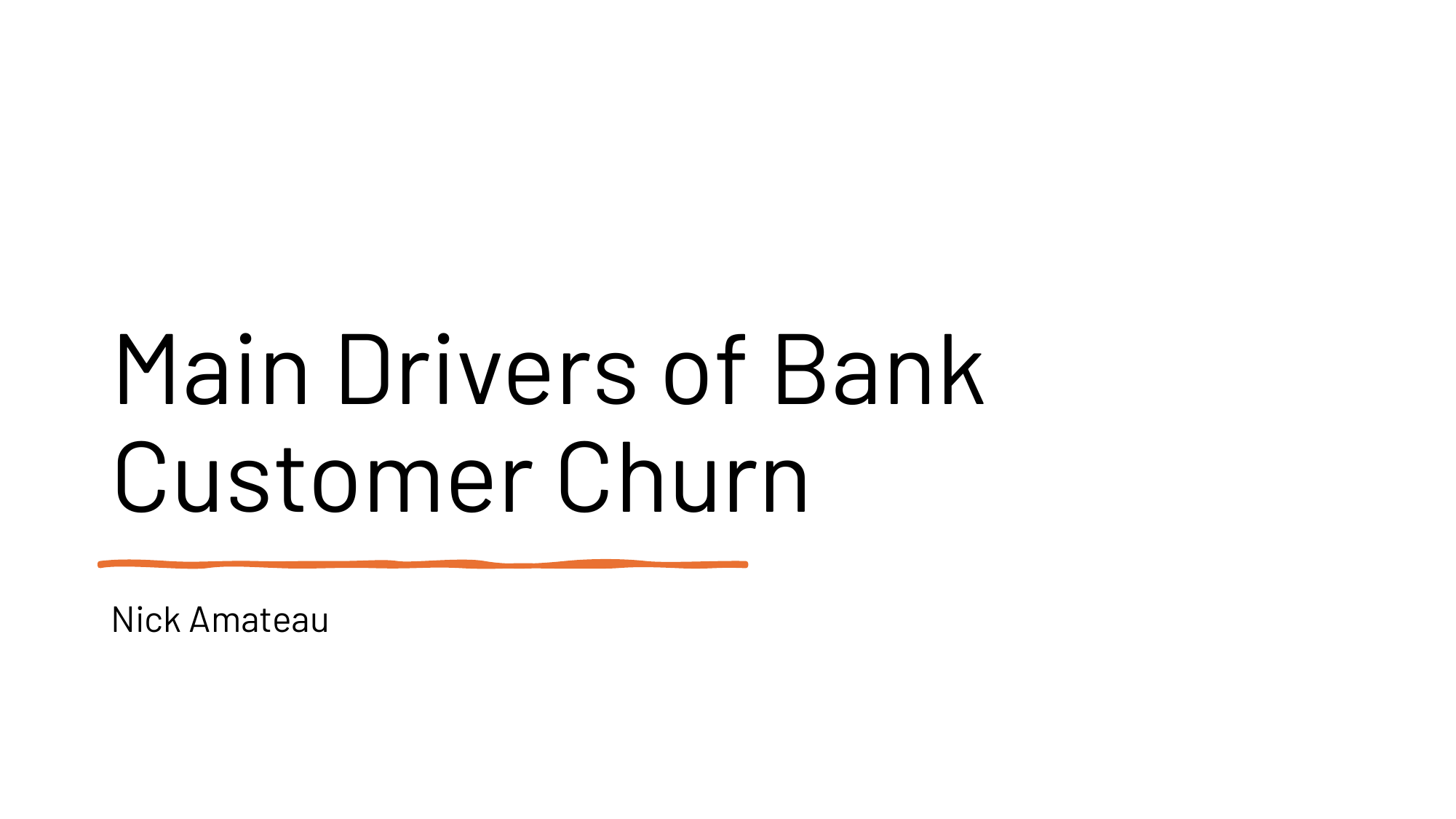

# Main Drivers of Bank Customer Churn

Nick Amateau